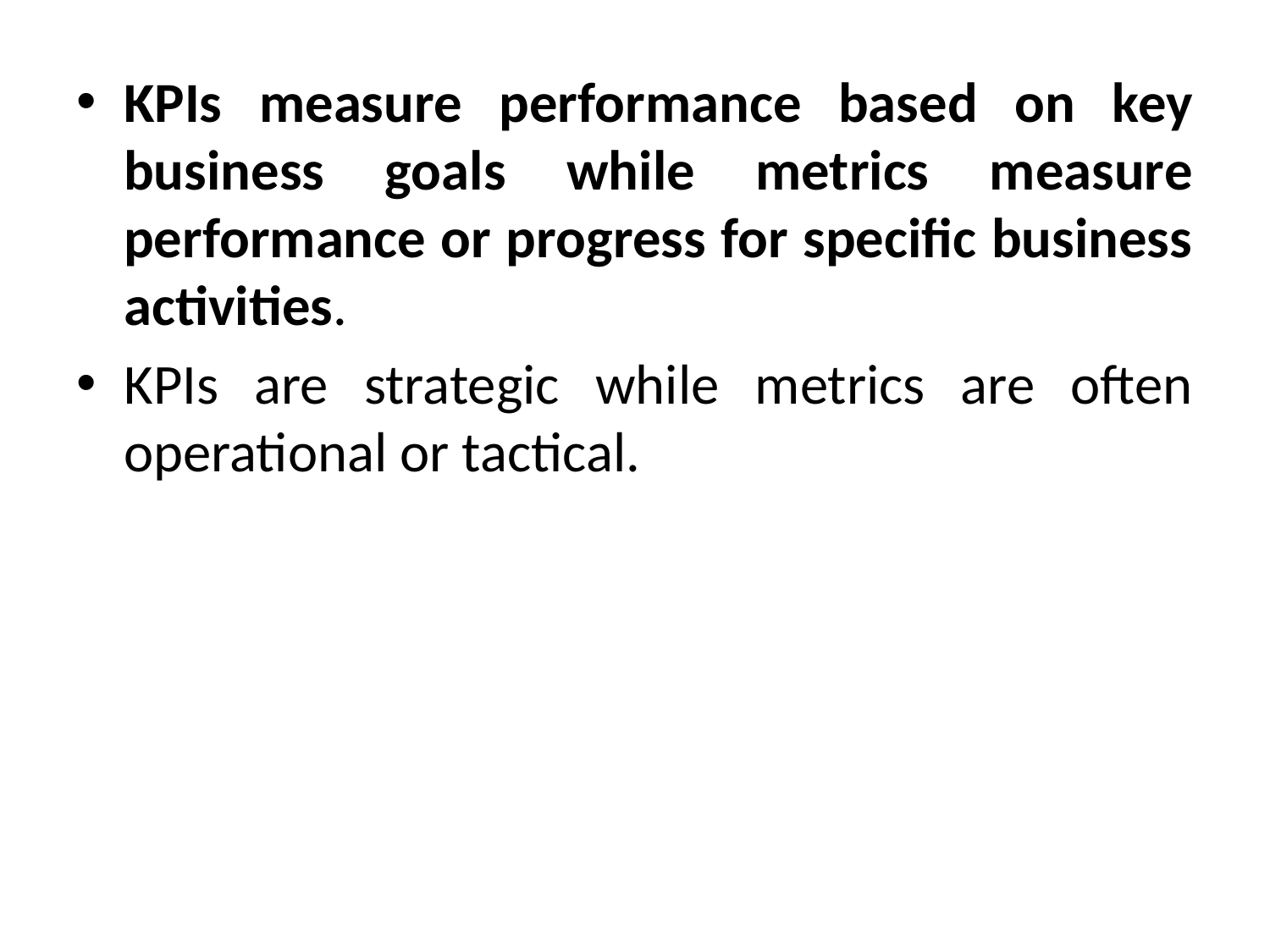

KPIs measure performance based on key business goals while metrics measure performance or progress for specific business activities.
KPIs are strategic while metrics are often operational or tactical.